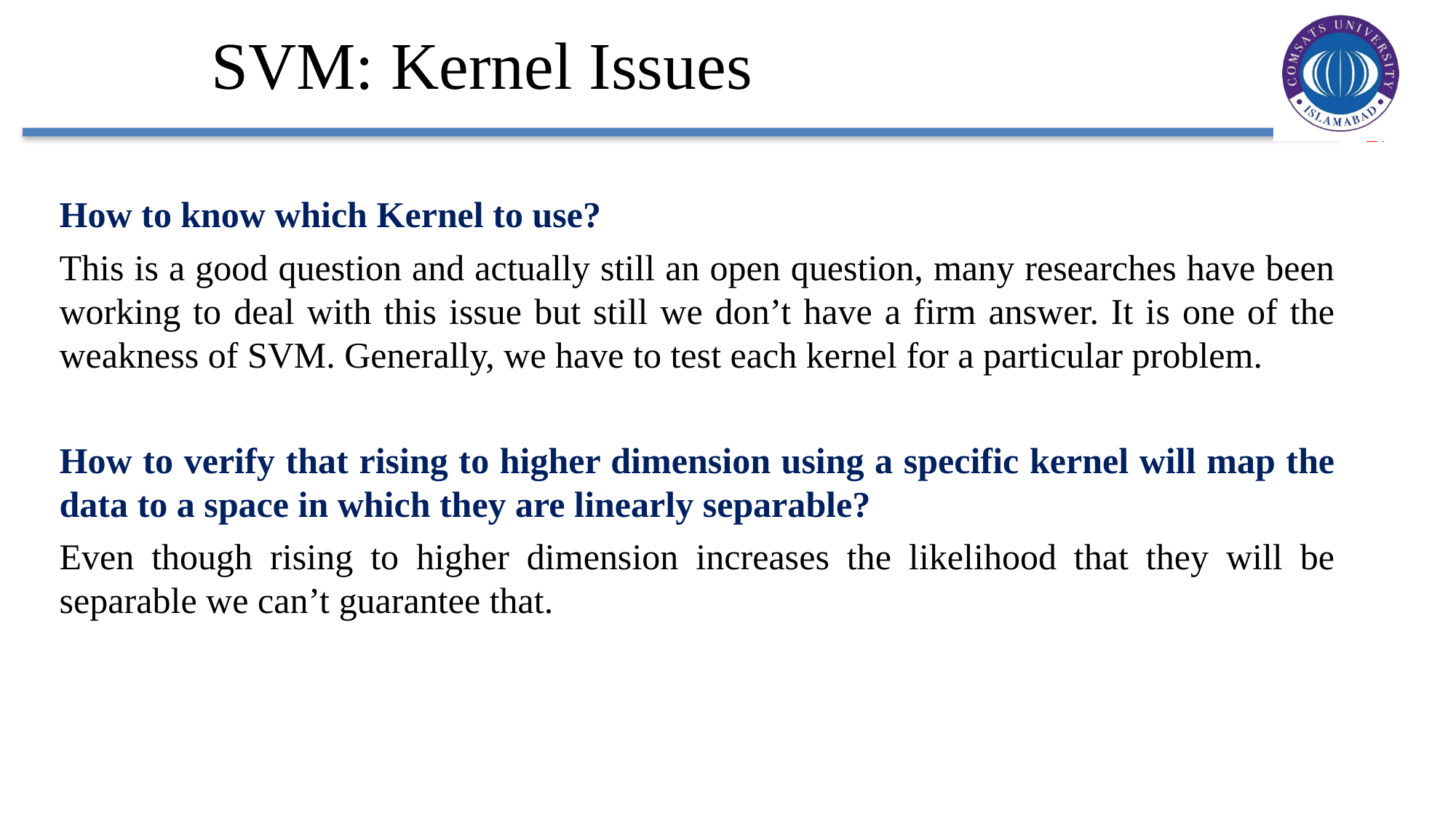

SVM: Kernel Issues
How to know which Kernel to use?
This is a good question and actually still an open question, many researches have been working to deal with this issue but still we don’t have a firm answer. It is one of the weakness of SVM. Generally, we have to test each kernel for a particular problem.

How to verify that rising to higher dimension using a specific kernel will map the data to a space in which they are linearly separable?
Even though rising to higher dimension increases the likelihood that they will be separable we can’t guarantee that.